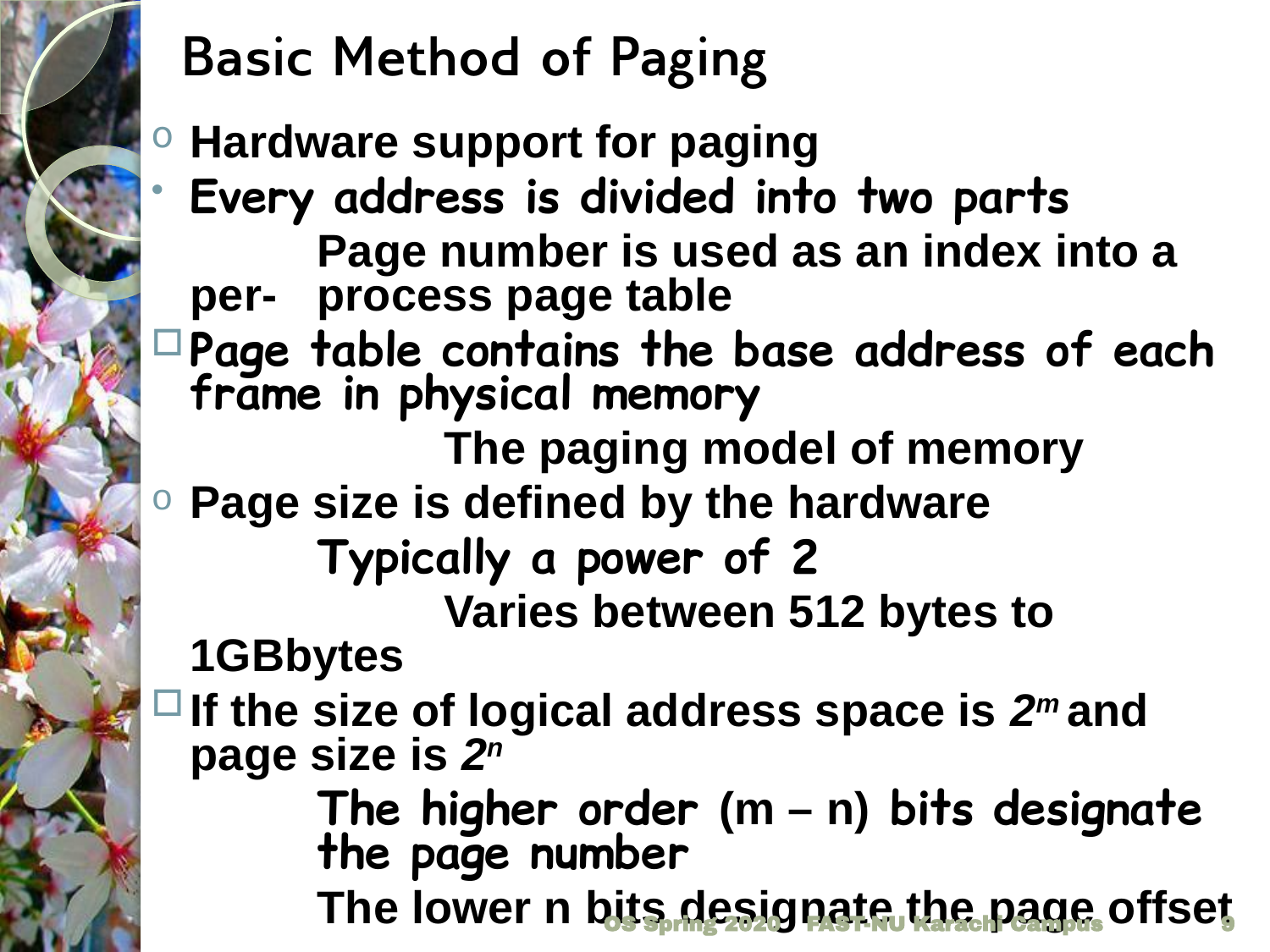

# Basic Method of Paging
Hardware support for paging
Every address is divided into two parts
		Page number is used as an index into a per-	process page table
Page table contains the base address of each frame in physical memory
			The paging model of memory
Page size is defined by the hardware
		Typically a power of 2
			Varies between 512 bytes to 1GBbytes
If the size of logical address space is 2m and page size is 2n
		The higher order (m – n) bits designate 	the page number
		The lower n bits designate the page offset
OS Spring 2020
FAST-NU Karachi Campus
9